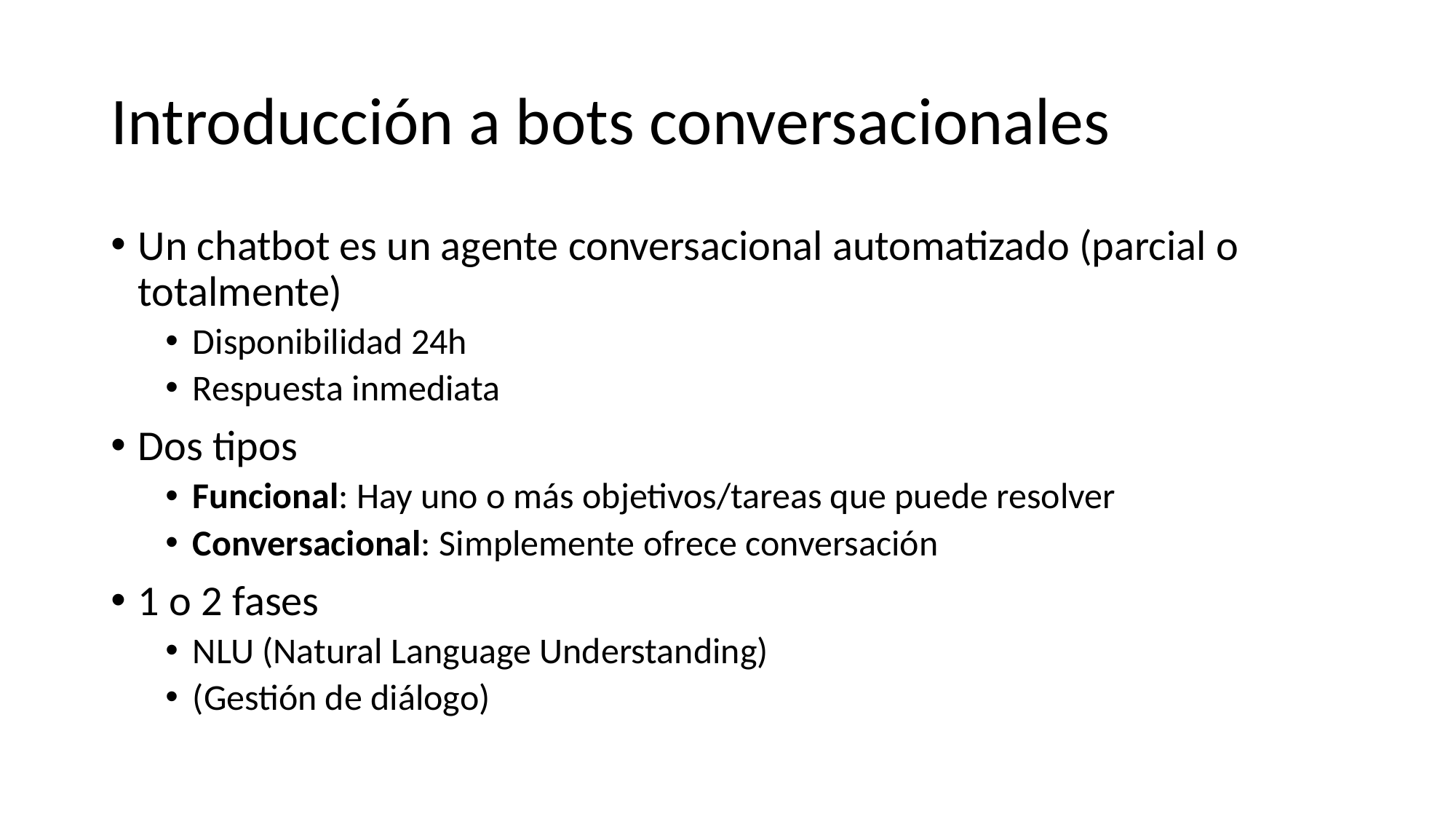

# Introducción a bots conversacionales
Un chatbot es un agente conversacional automatizado (parcial o totalmente)
Disponibilidad 24h
Respuesta inmediata
Dos tipos
Funcional: Hay uno o más objetivos/tareas que puede resolver
Conversacional: Simplemente ofrece conversación
1 o 2 fases
NLU (Natural Language Understanding)
(Gestión de diálogo)